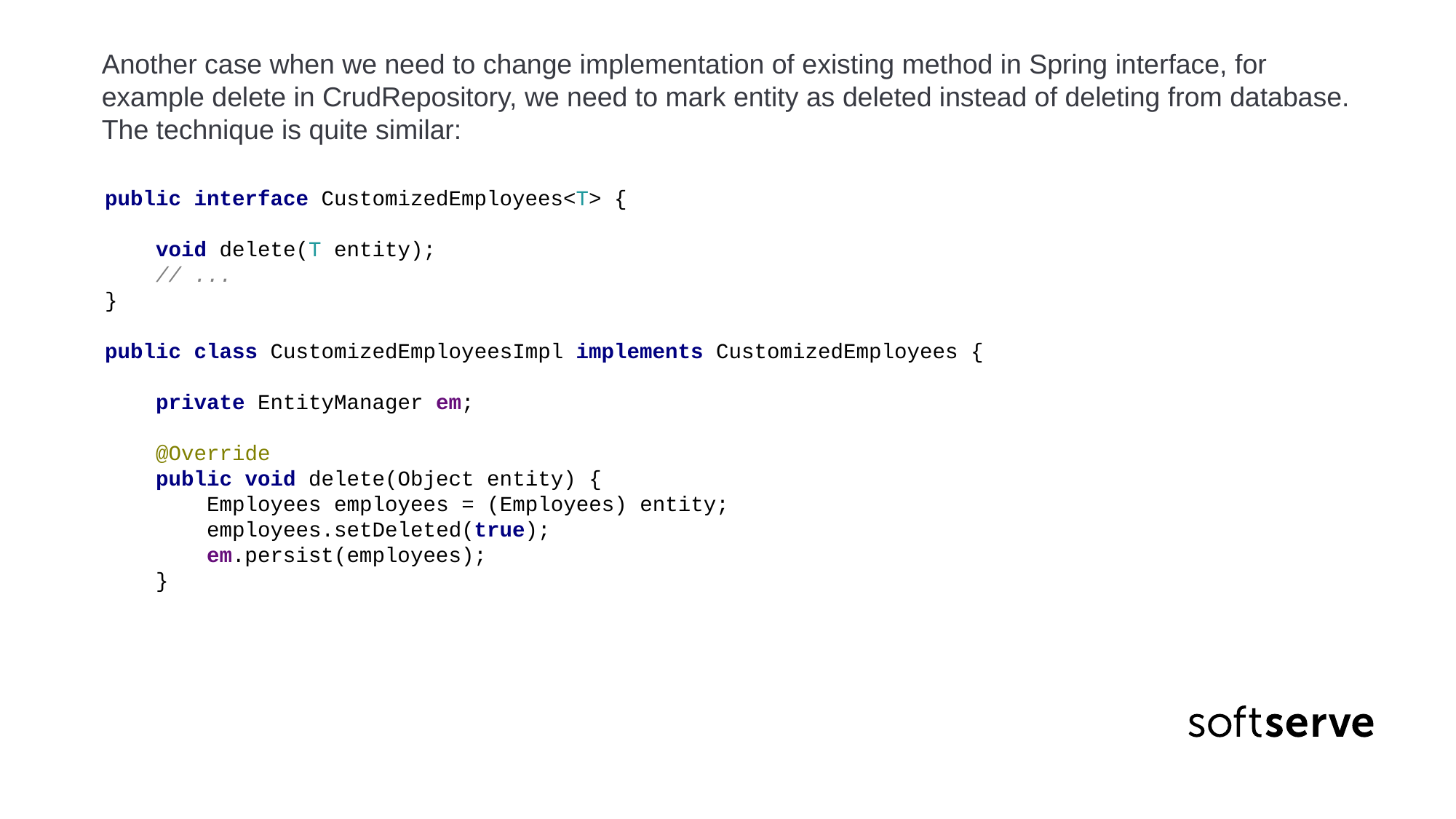

Another case when we need to change implementation of existing method in Spring interface, for example delete in CrudRepository, we need to mark entity as deleted instead of deleting from database. The technique is quite similar:
public interface CustomizedEmployees<T> {
    void delete(T entity);
    // ...
}
public class CustomizedEmployeesImpl implements CustomizedEmployees {
    private EntityManager em;
    @Override
    public void delete(Object entity) {
        Employees employees = (Employees) entity;
        employees.setDeleted(true);
        em.persist(employees);
    }